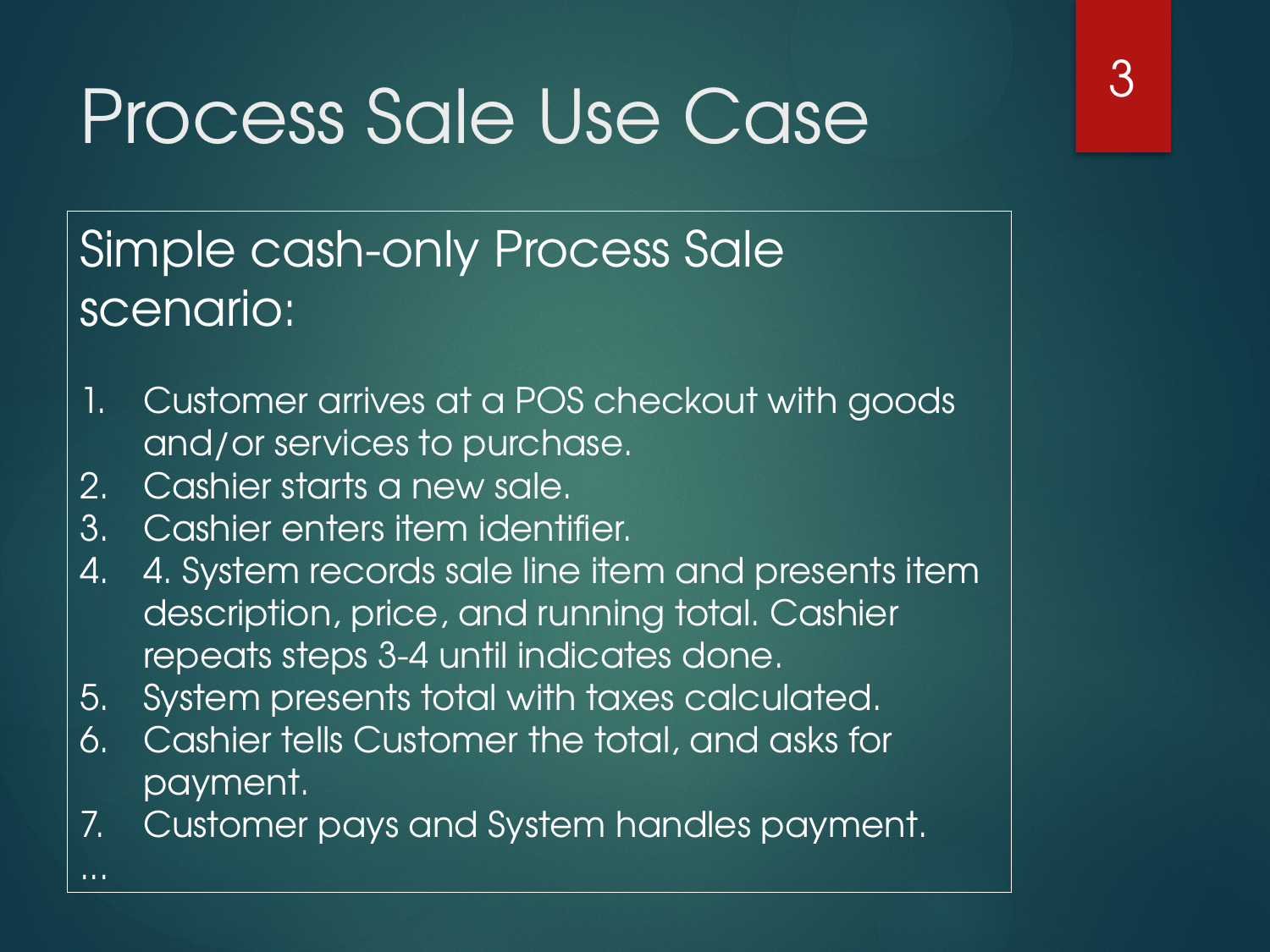

3
# Process Sale Use Case
Simple cash-only Process Sale scenario:

Customer arrives at a POS checkout with goods and/or services to purchase.
Cashier starts a new sale.
Cashier enters item identifier.
4. System records sale line item and presents item description, price, and running total. Cashier repeats steps 3-4 until indicates done.
System presents total with taxes calculated.
Cashier tells Customer the total, and asks for payment.
Customer pays and System handles payment.
...